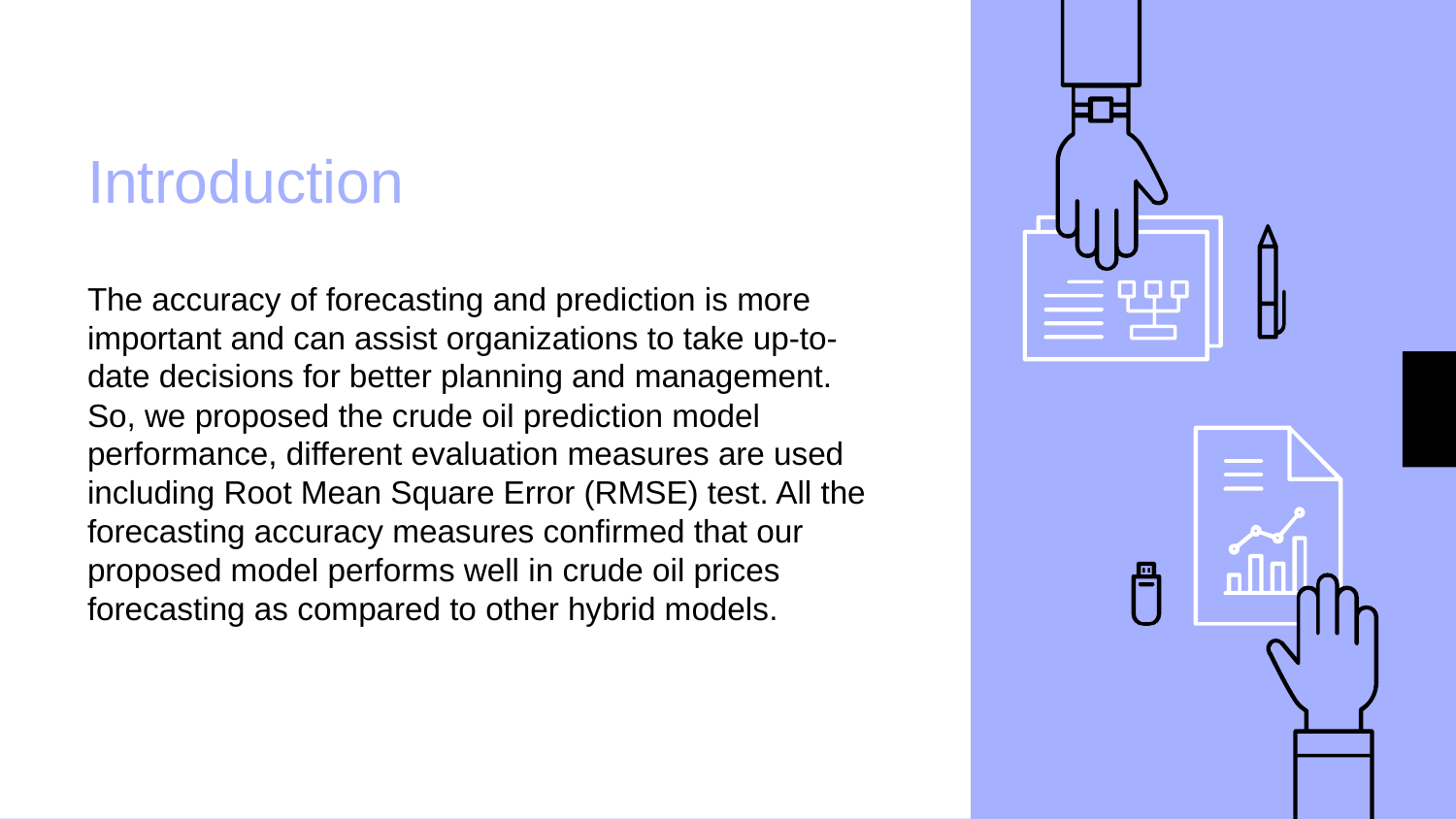

# Introduction
The accuracy of forecasting and prediction is more important and can assist organizations to take up-to-date decisions for better planning and management. So, we proposed the crude oil prediction model performance, different evaluation measures are used including Root Mean Square Error (RMSE) test. All the forecasting accuracy measures confirmed that our proposed model performs well in crude oil prices forecasting as compared to other hybrid models.